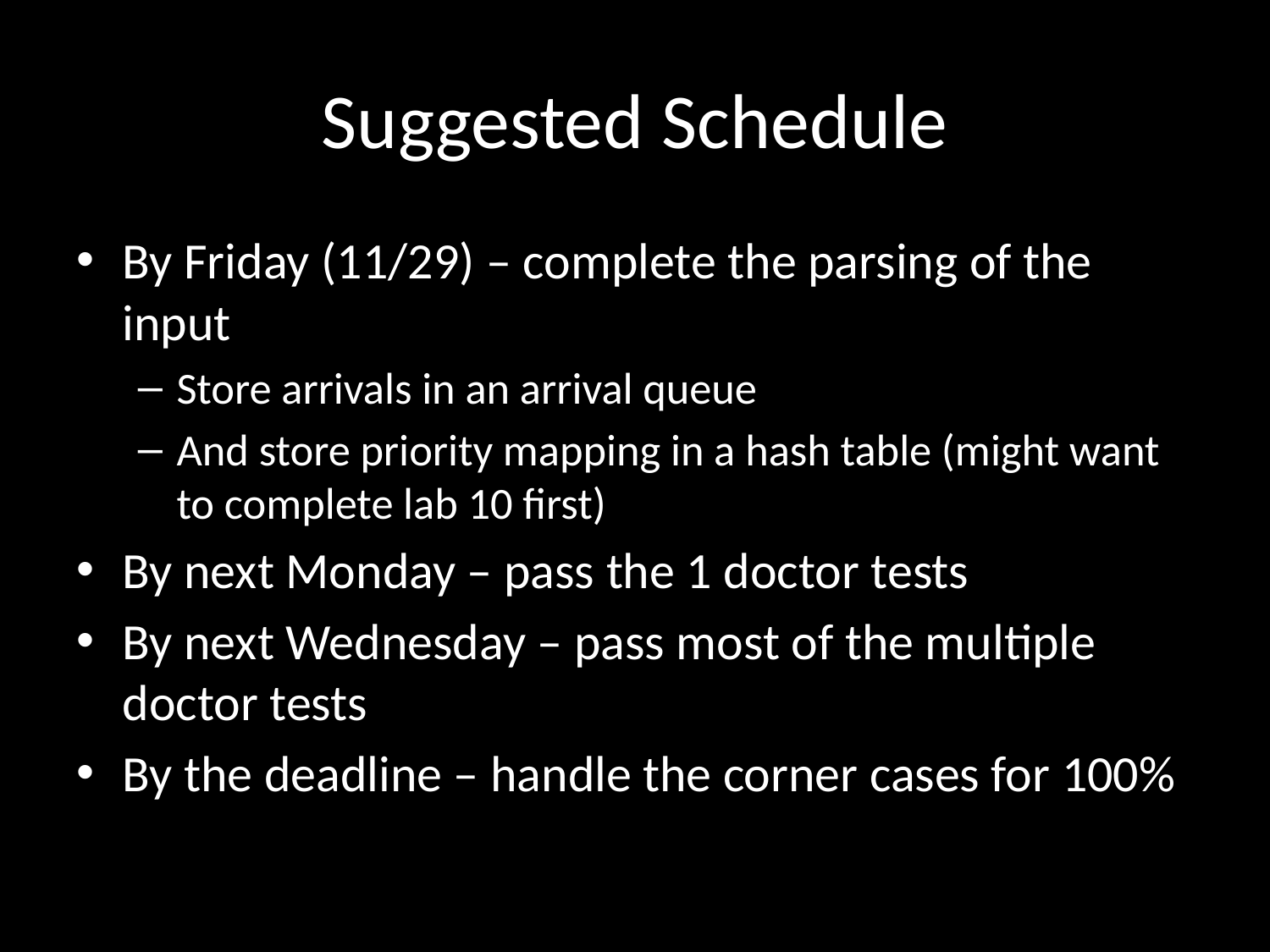

# Suggested Schedule
By Friday (11/29) – complete the parsing of the input
Store arrivals in an arrival queue
And store priority mapping in a hash table (might want to complete lab 10 first)
By next Monday – pass the 1 doctor tests
By next Wednesday – pass most of the multiple doctor tests
By the deadline – handle the corner cases for 100%